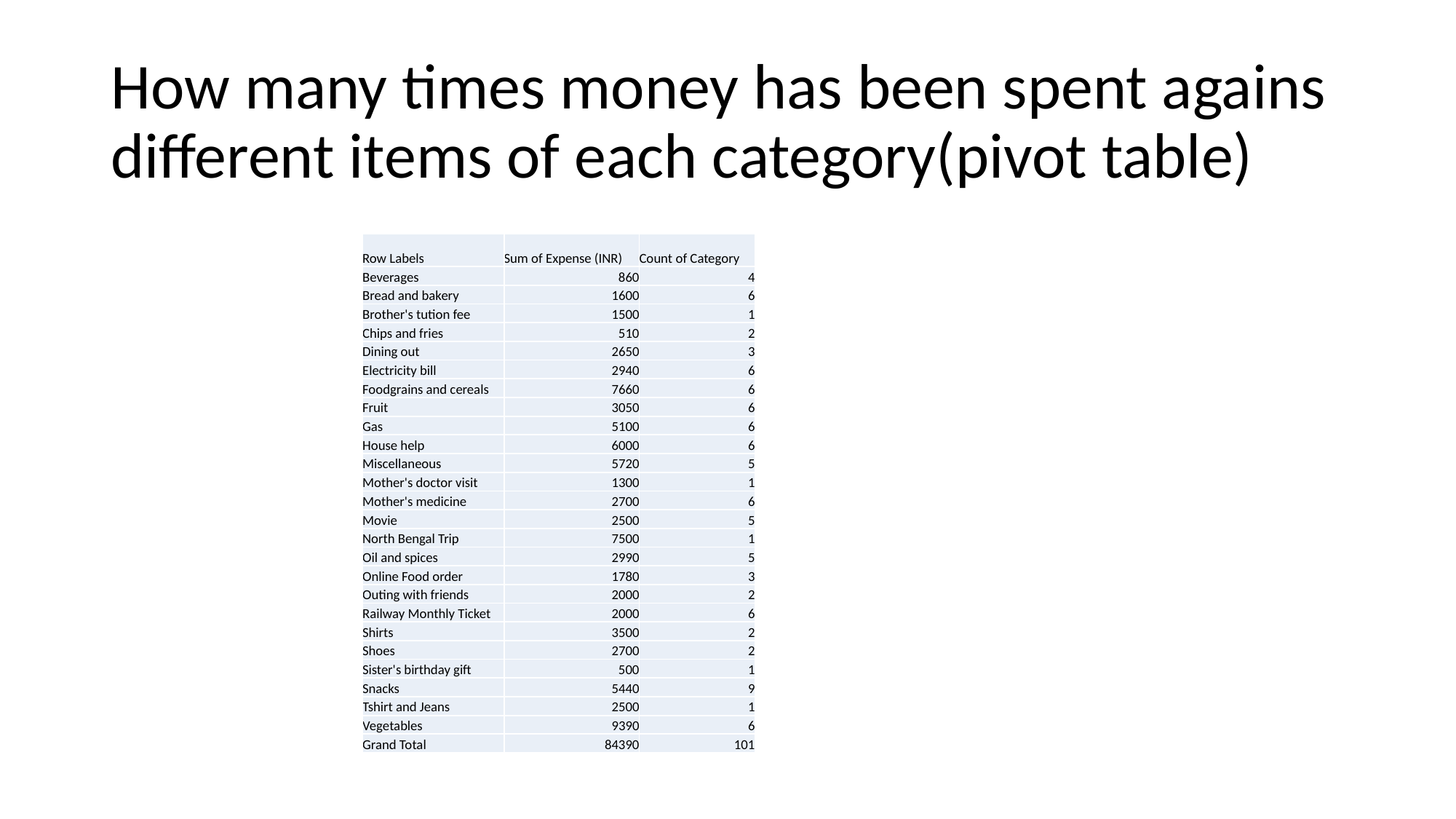

# How many times money has been spent agains different items of each category(pivot table)
| Row Labels | Sum of Expense (INR) | Count of Category |
| --- | --- | --- |
| Beverages | 860 | 4 |
| Bread and bakery | 1600 | 6 |
| Brother's tution fee | 1500 | 1 |
| Chips and fries | 510 | 2 |
| Dining out | 2650 | 3 |
| Electricity bill | 2940 | 6 |
| Foodgrains and cereals | 7660 | 6 |
| Fruit | 3050 | 6 |
| Gas | 5100 | 6 |
| House help | 6000 | 6 |
| Miscellaneous | 5720 | 5 |
| Mother's doctor visit | 1300 | 1 |
| Mother's medicine | 2700 | 6 |
| Movie | 2500 | 5 |
| North Bengal Trip | 7500 | 1 |
| Oil and spices | 2990 | 5 |
| Online Food order | 1780 | 3 |
| Outing with friends | 2000 | 2 |
| Railway Monthly Ticket | 2000 | 6 |
| Shirts | 3500 | 2 |
| Shoes | 2700 | 2 |
| Sister's birthday gift | 500 | 1 |
| Snacks | 5440 | 9 |
| Tshirt and Jeans | 2500 | 1 |
| Vegetables | 9390 | 6 |
| Grand Total | 84390 | 101 |